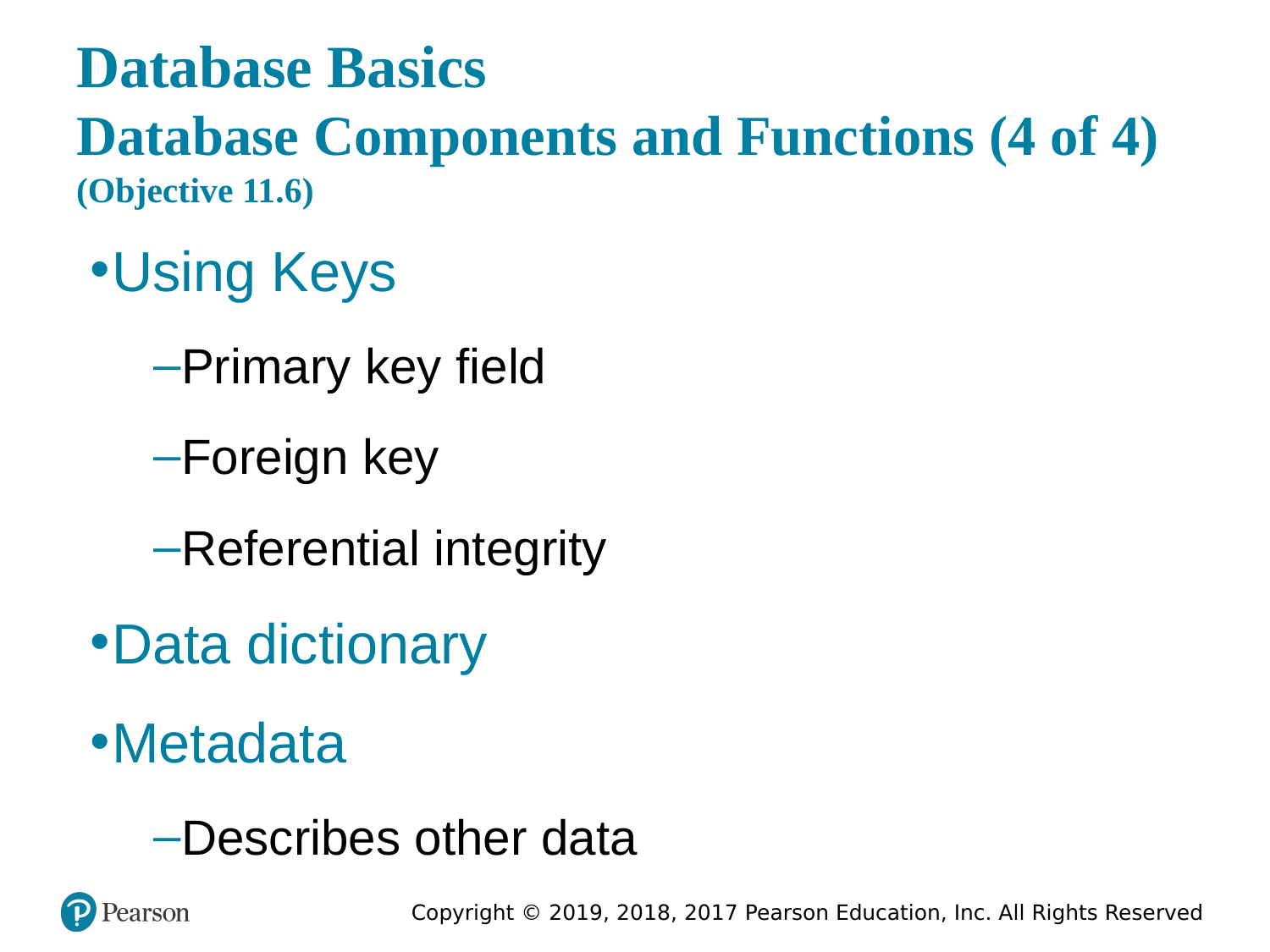

# Database Basics Database Components and Functions (4 of 4) (Objective 11.6)
Using Keys
Primary key field
Foreign key
Referential integrity
Data dictionary
Metadata
Describes other data